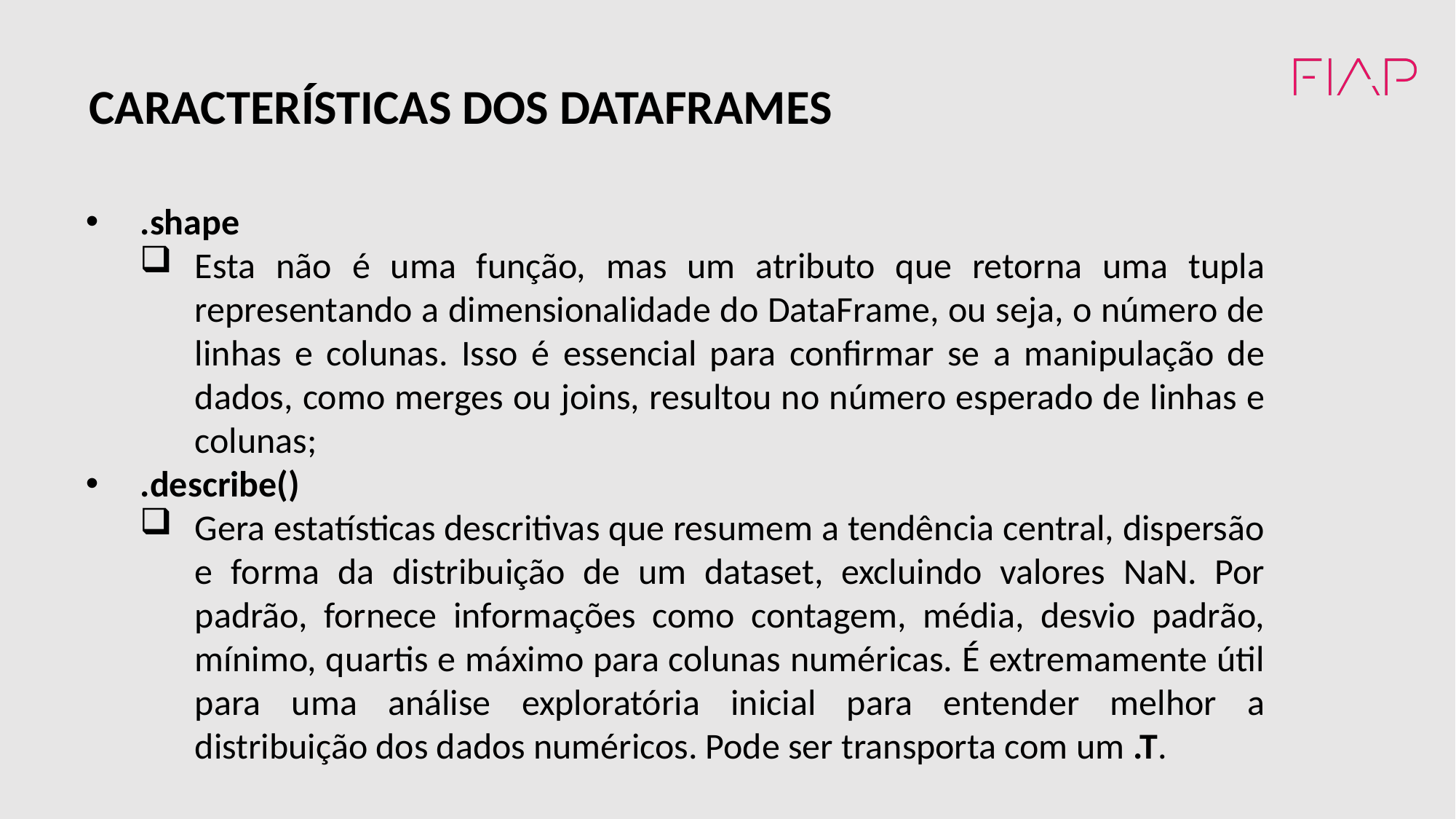

CARACTERÍSTICAS DOS DATAFRAMES
.shape
Esta não é uma função, mas um atributo que retorna uma tupla representando a dimensionalidade do DataFrame, ou seja, o número de linhas e colunas. Isso é essencial para confirmar se a manipulação de dados, como merges ou joins, resultou no número esperado de linhas e colunas;
.describe()
Gera estatísticas descritivas que resumem a tendência central, dispersão e forma da distribuição de um dataset, excluindo valores NaN. Por padrão, fornece informações como contagem, média, desvio padrão, mínimo, quartis e máximo para colunas numéricas. É extremamente útil para uma análise exploratória inicial para entender melhor a distribuição dos dados numéricos. Pode ser transporta com um .T.